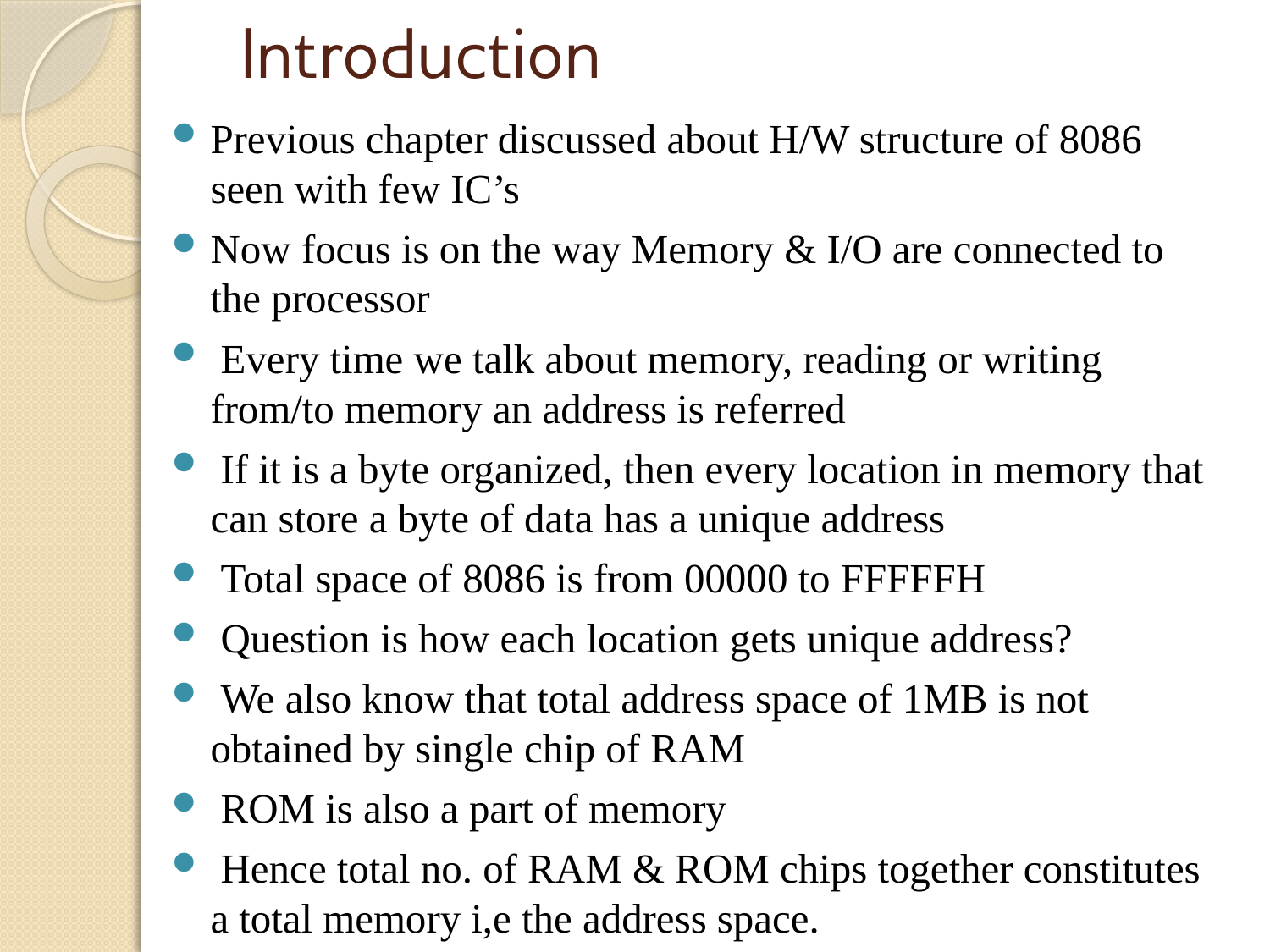

# Introduction
Previous chapter discussed about H/W structure of 8086 seen with few IC’s
Now focus is on the way Memory & I/O are connected to the processor
 Every time we talk about memory, reading or writing from/to memory an address is referred
 If it is a byte organized, then every location in memory that can store a byte of data has a unique address
 Total space of 8086 is from 00000 to FFFFFH
 Question is how each location gets unique address?
 We also know that total address space of 1MB is not obtained by single chip of RAM
 ROM is also a part of memory
 Hence total no. of RAM & ROM chips together constitutes a total memory i,e the address space.